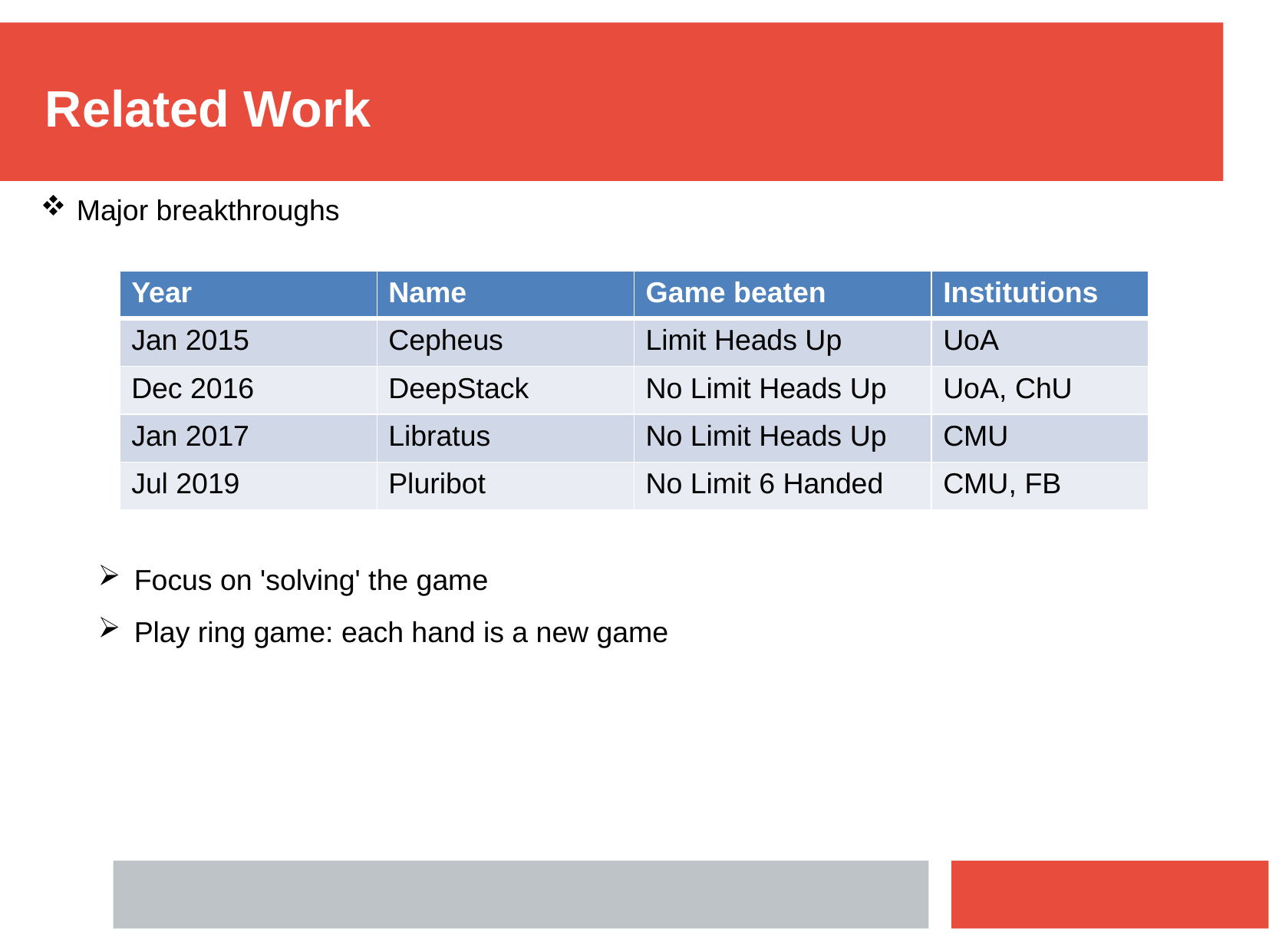

Related Work

Major breakthroughs

Focus on 'solving' the game
Play ring game: each hand is a new game

| Year | Name | Game beaten | Institutions |
| --- | --- | --- | --- |
| Jan 2015 | Cepheus | Limit Heads Up | UoA |
| Dec 2016 | DeepStack | No Limit Heads Up | UoA, ChU |
| Jan 2017 | Libratus | No Limit Heads Up | CMU |
| Jul 2019 | Pluribot | No Limit 6 Handed | CMU, FB |